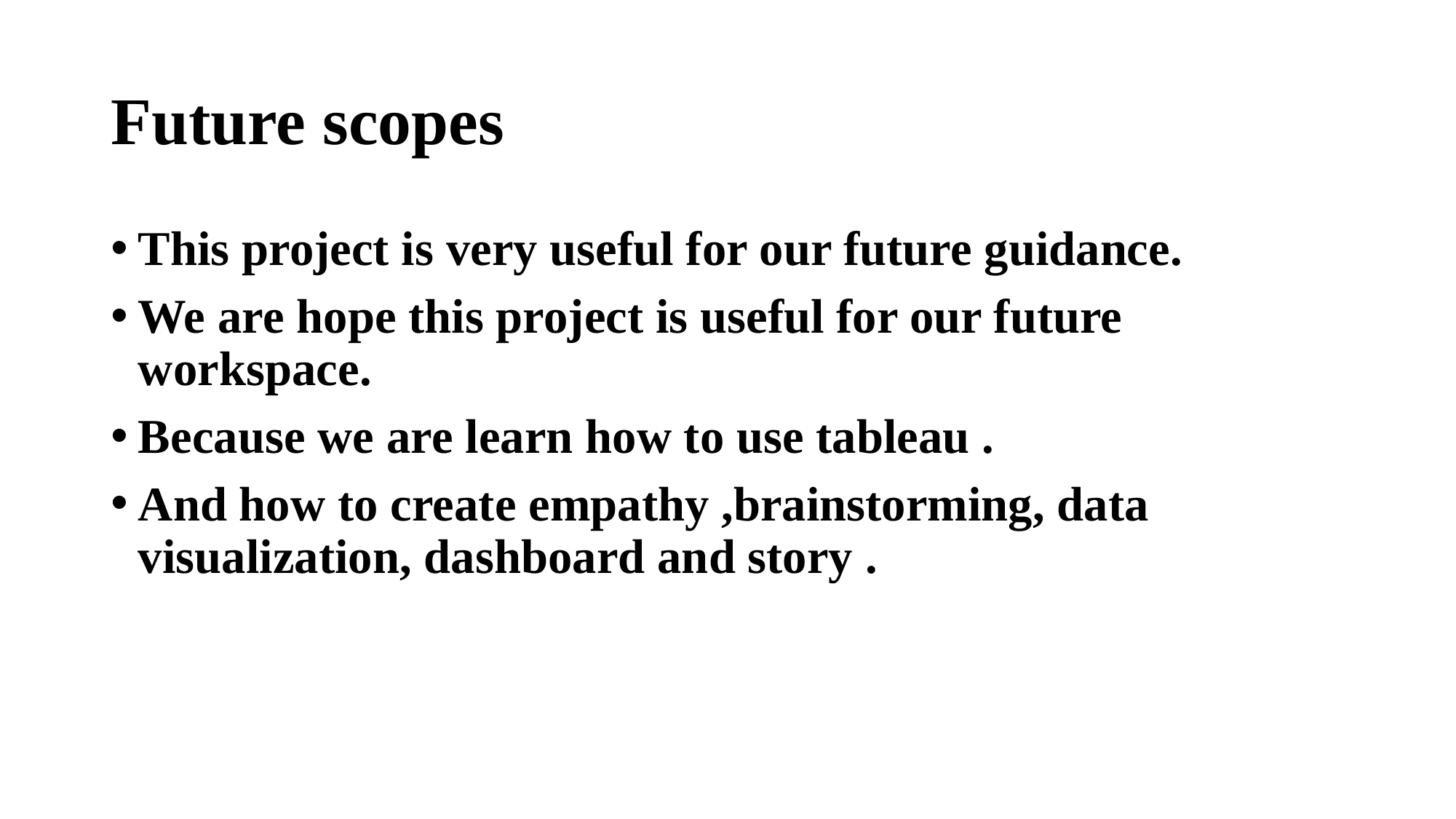

# Future scopes
This project is very useful for our future guidance.
We are hope this project is useful for our future workspace.
Because we are learn how to use tableau .
And how to create empathy ,brainstorming, data visualization, dashboard and story .